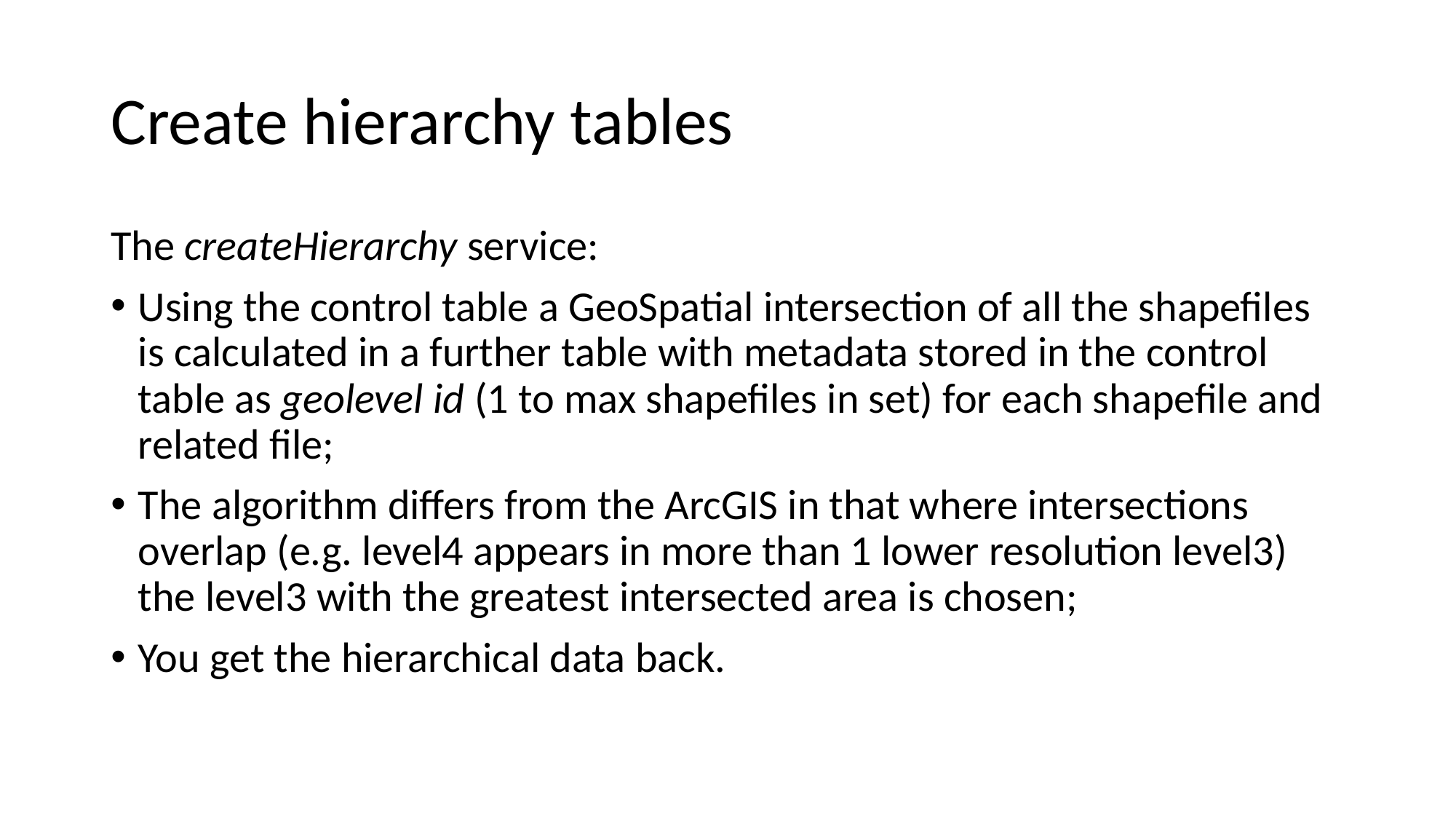

# Create hierarchy tables
The createHierarchy service:
Using the control table a GeoSpatial intersection of all the shapefiles is calculated in a further table with metadata stored in the control table as geolevel id (1 to max shapefiles in set) for each shapefile and related file;
The algorithm differs from the ArcGIS in that where intersections overlap (e.g. level4 appears in more than 1 lower resolution level3) the level3 with the greatest intersected area is chosen;
You get the hierarchical data back.